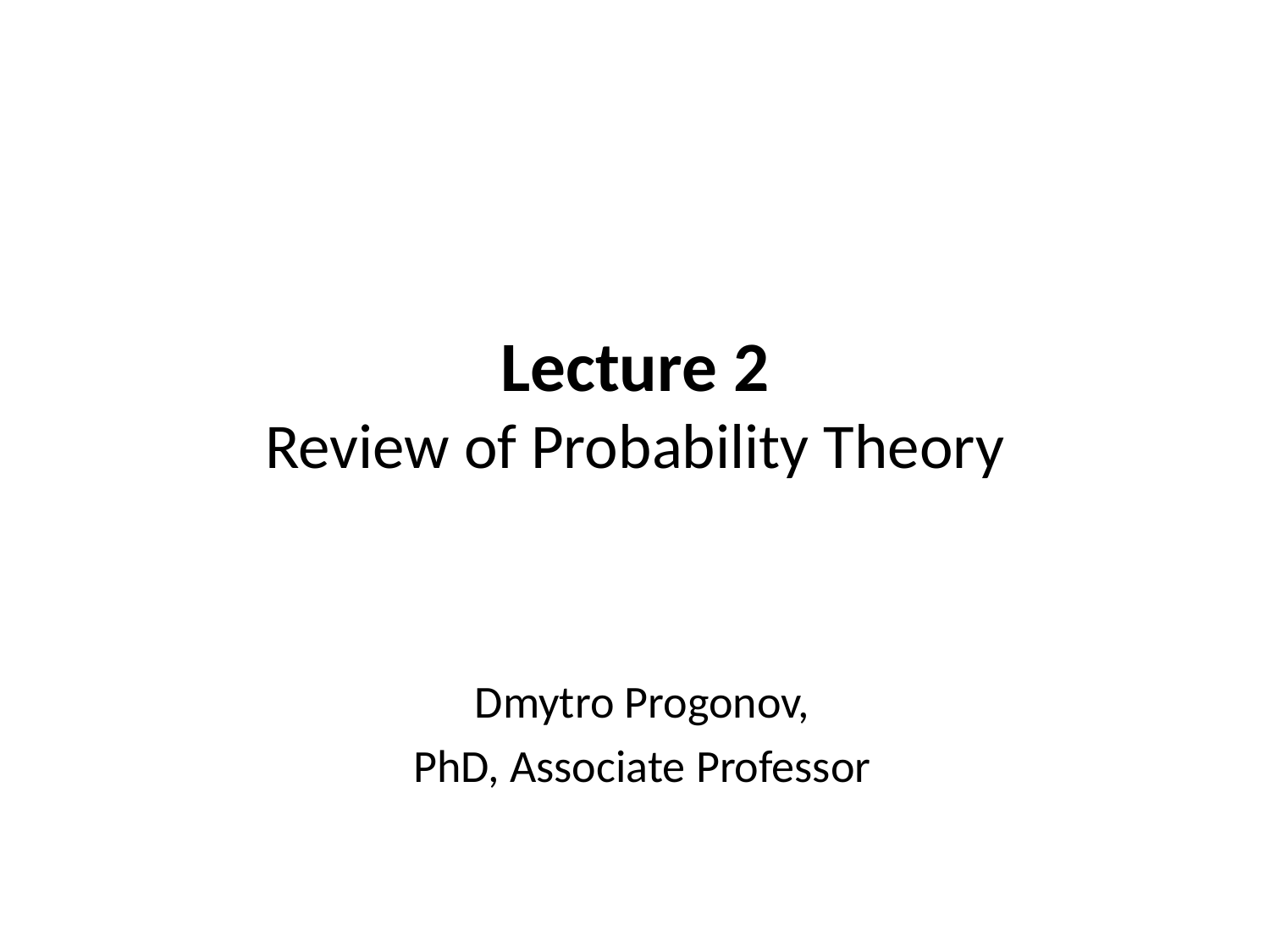

# Lecture 2 Review of Probability Theory
Dmytro Progonov,
PhD, Associate Professor